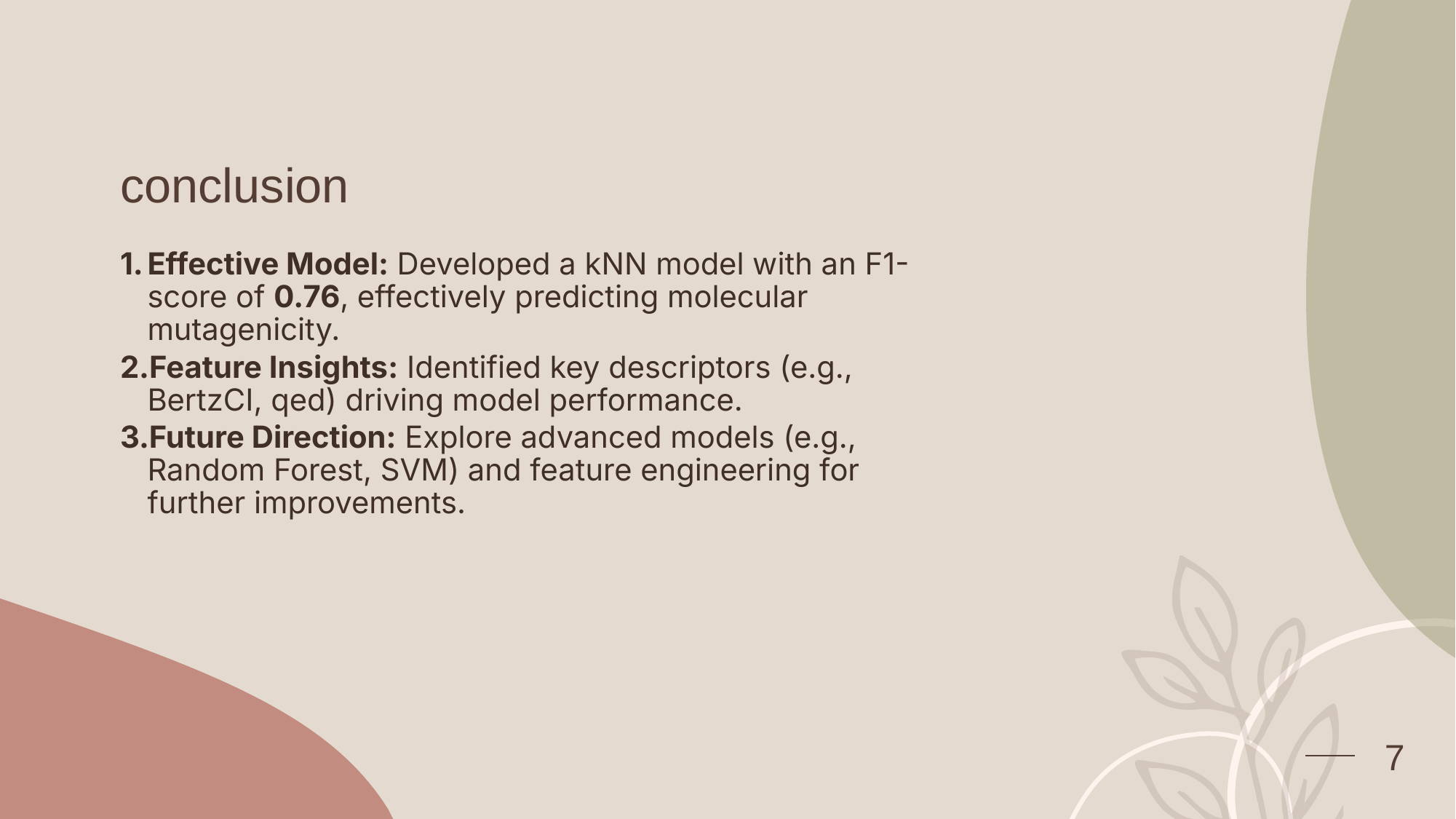

# conclusion
Effective Model: Developed a kNN model with an F1-score of 0.76, effectively predicting molecular mutagenicity.
Feature Insights: Identified key descriptors (e.g., BertzCI, qed) driving model performance.
Future Direction: Explore advanced models (e.g., Random Forest, SVM) and feature engineering for further improvements.
7